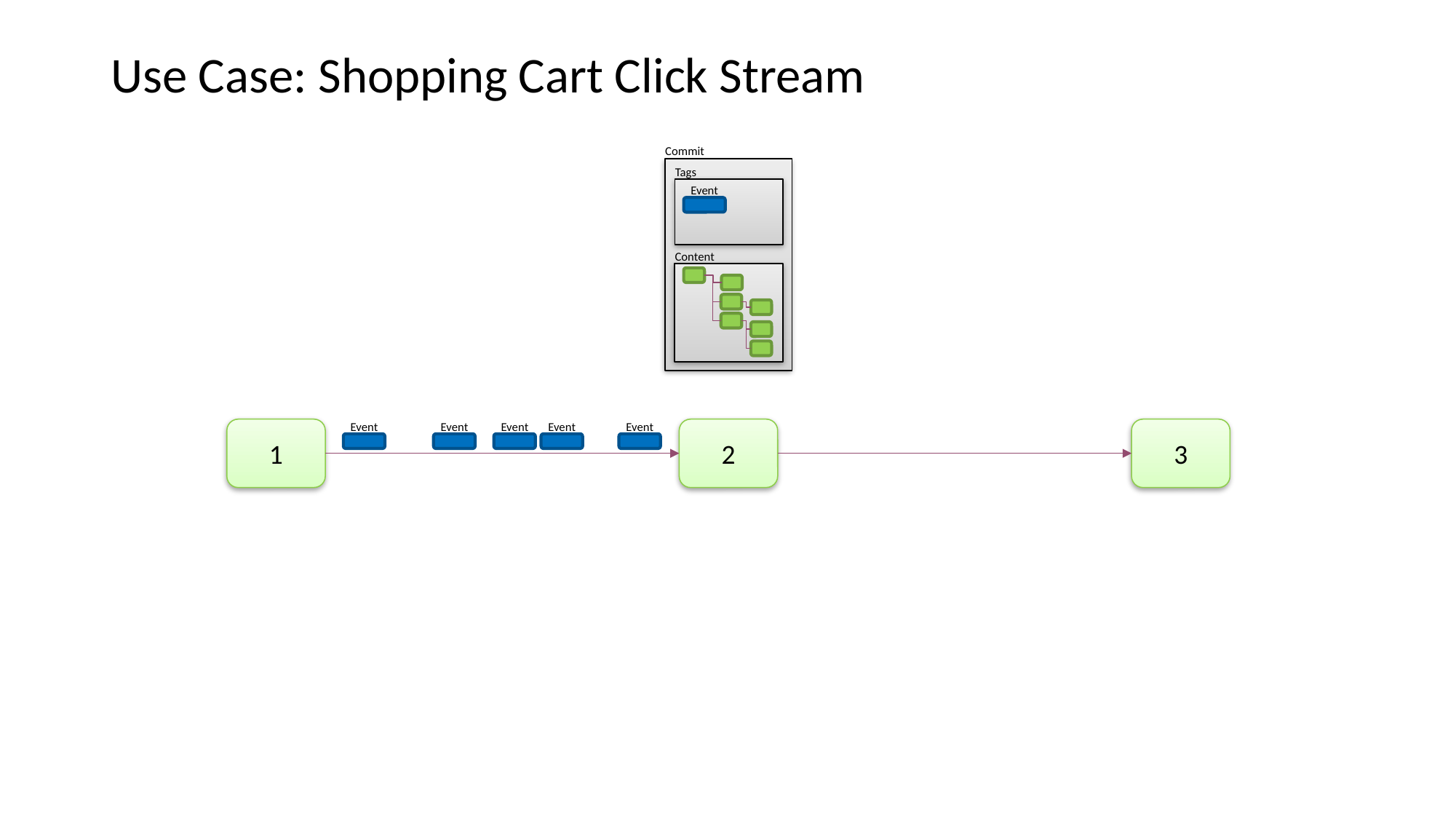

# Use Case: Shopping Cart Click Stream
Commit

Tags

Event

Content

Event

Event

Event

Event

Event

2
1
3